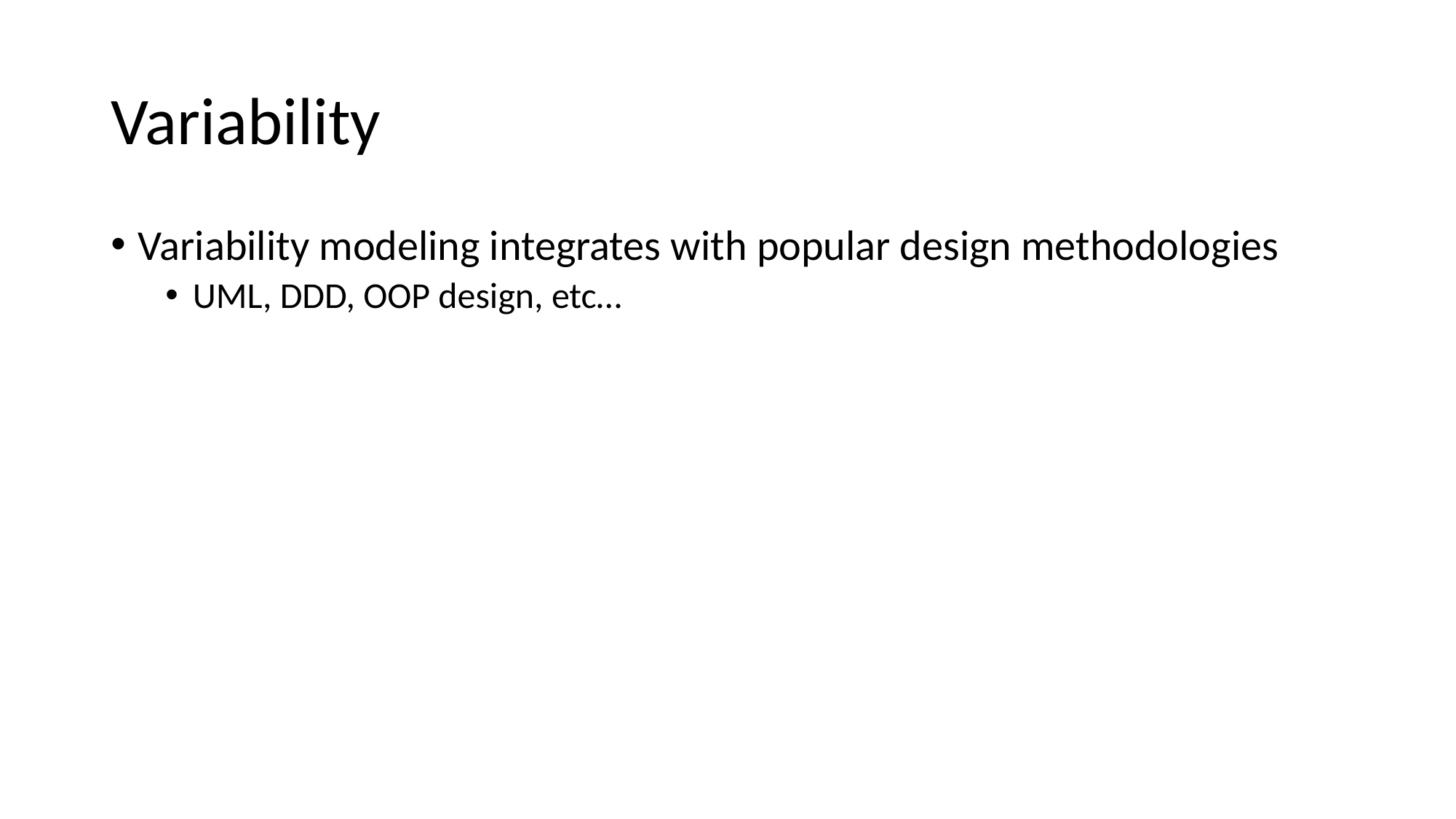

# Variability
Variability modeling integrates with popular design methodologies
UML, DDD, OOP design, etc…